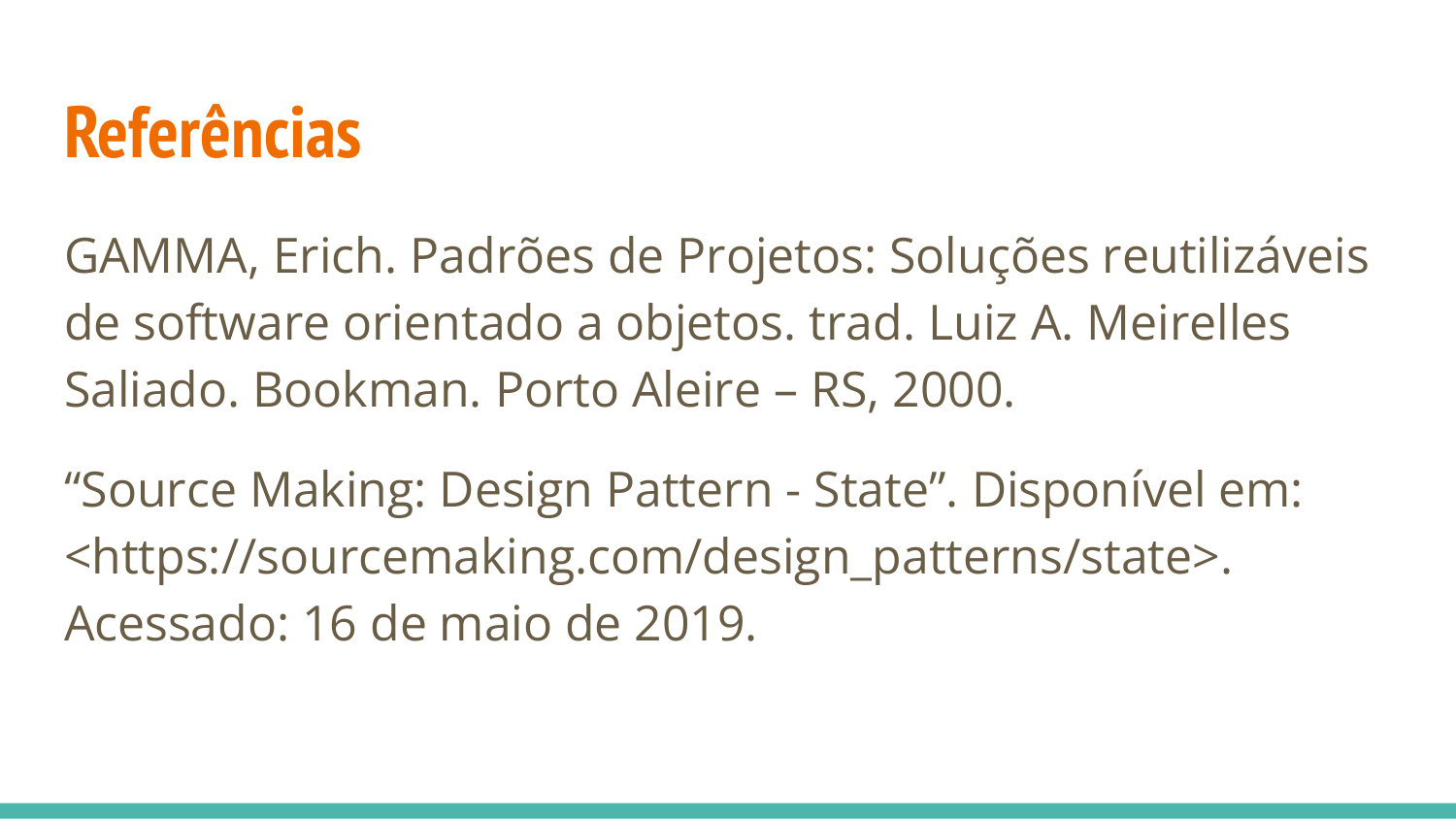

# Referências
GAMMA, Erich. Padrões de Projetos: Soluções reutilizáveis de software orientado a objetos. trad. Luiz A. Meirelles Saliado. Bookman. Porto Aleire – RS, 2000.
“Source Making: Design Pattern - State”. Disponível em: <https://sourcemaking.com/design_patterns/state>. Acessado: 16 de maio de 2019.